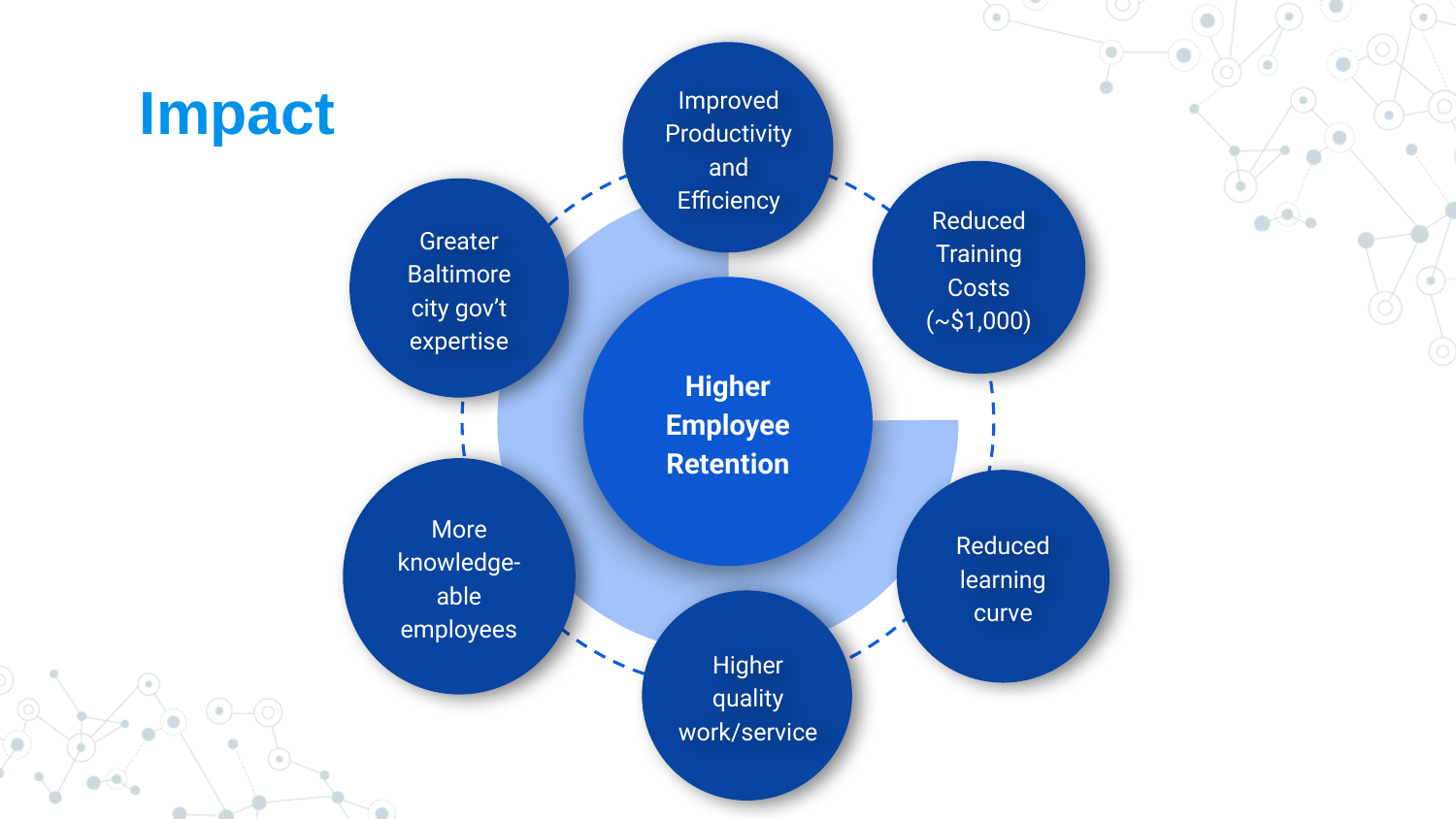

Improved Productivity and Efficiency
# Impact

Reduced Training Costs
(~$1,000)

Greater Baltimore city gov’t expertise

Higher Employee Retention
More knowledge-
able employees

Reduced learning curve

Higher quality work/service